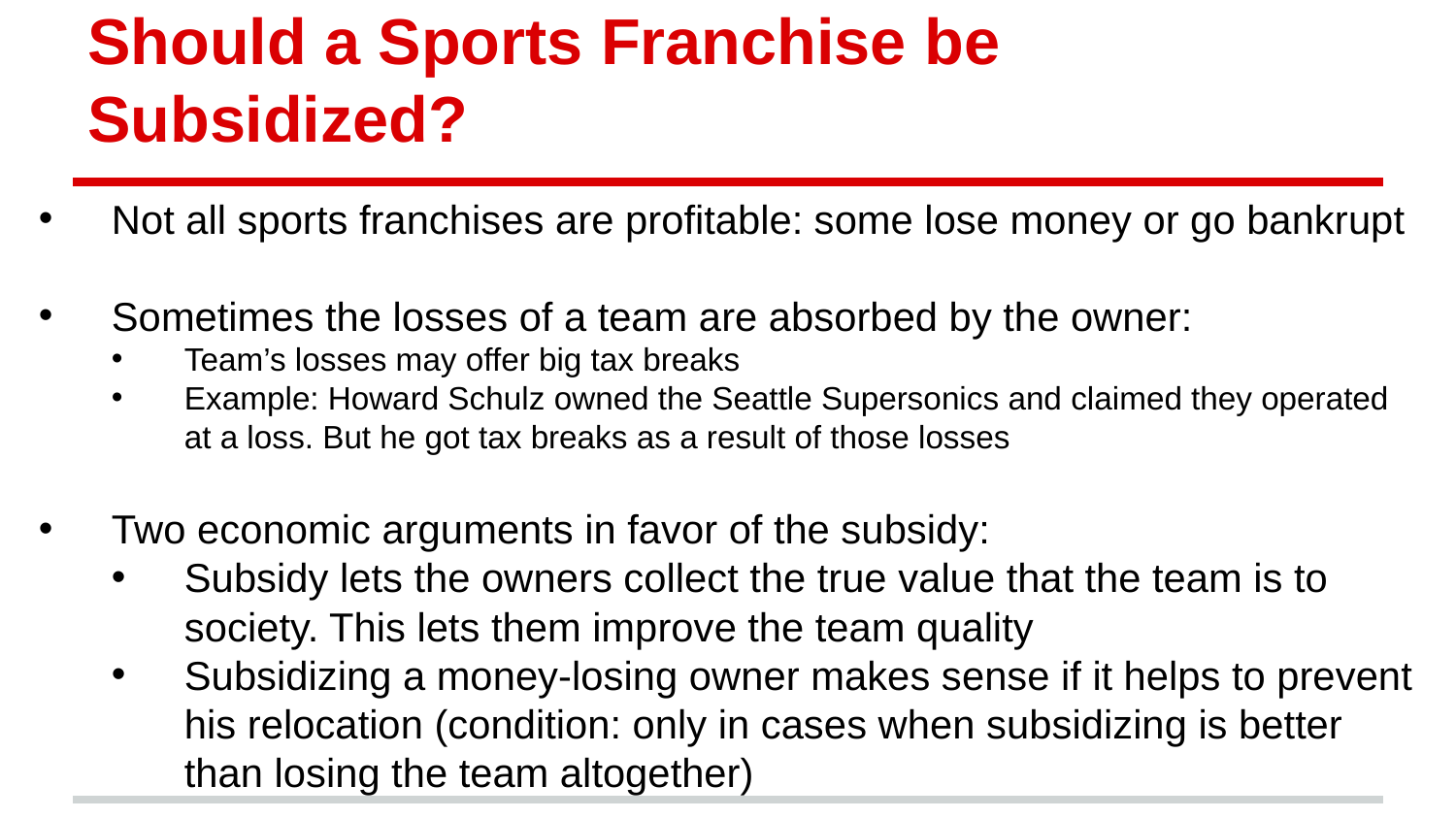

# Should a Sports Franchise be Subsidized?
Not all sports franchises are profitable: some lose money or go bankrupt

Sometimes the losses of a team are absorbed by the owner:
Team’s losses may offer big tax breaks
Example: Howard Schulz owned the Seattle Supersonics and claimed they operated at a loss. But he got tax breaks as a result of those losses

Two economic arguments in favor of the subsidy:
Subsidy lets the owners collect the true value that the team is to society. This lets them improve the team quality
Subsidizing a money-losing owner makes sense if it helps to prevent his relocation (condition: only in cases when subsidizing is better than losing the team altogether)